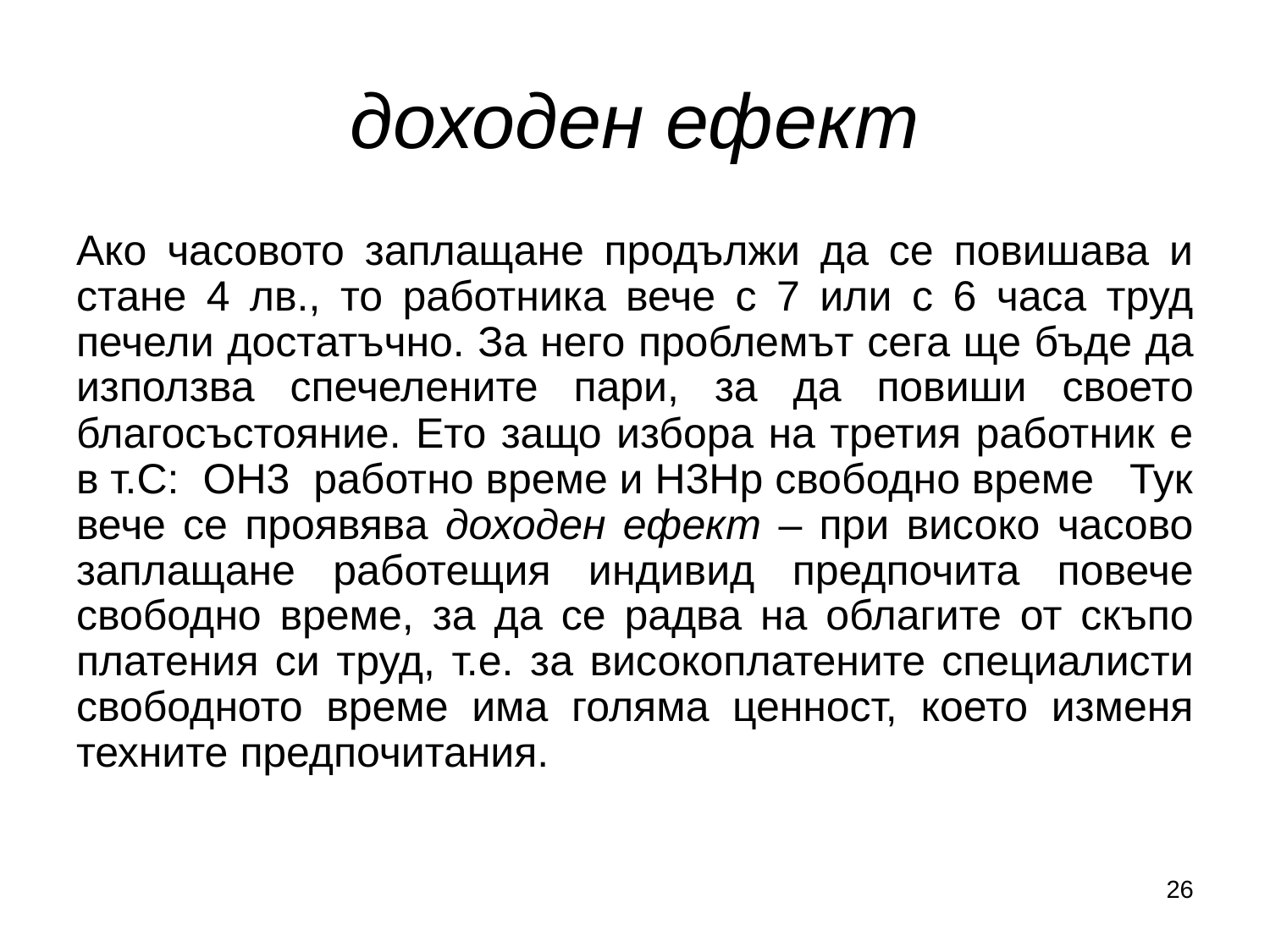

# доходен ефект
Ако часовото заплащане продължи да се повишава и стане 4 лв., то работника вече с 7 или с 6 часа труд печели достатъчно. За него проблемът сега ще бъде да използва спечелените пари, за да повиши своето благосъстояние. Ето защо избора на третия работник е в т.С:  OH3  работно време и H3Hp свободно време   Тук вече се проявява доходен ефект – при високо часово заплащане работещия индивид предпочита повече свободно време, за да се радва на облагите от скъпо платения си труд, т.е. за високоплатените специалисти свободното време има голяма ценност, което изменя техните предпочитания.
26